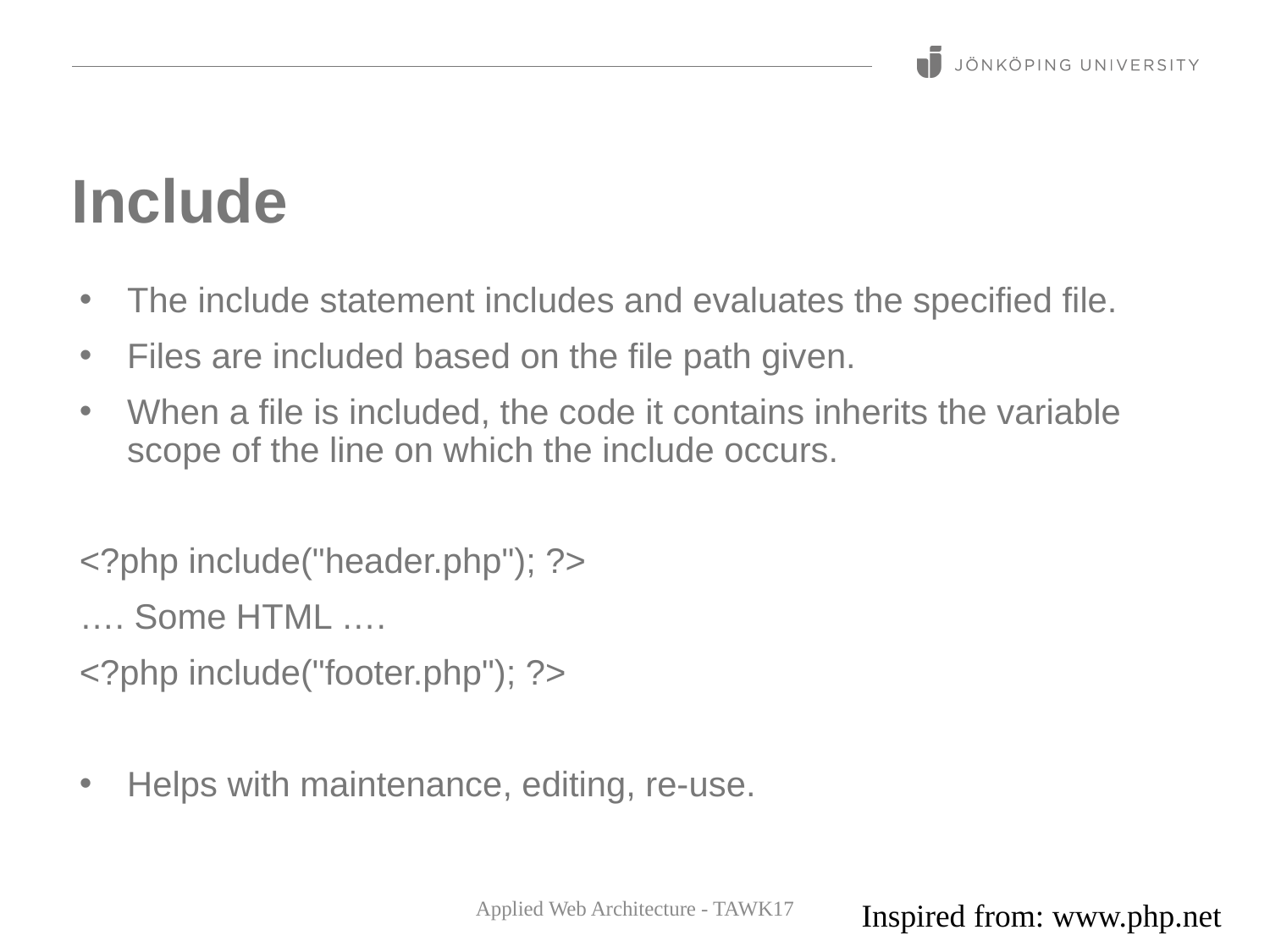

# Include
The include statement includes and evaluates the specified file.
Files are included based on the file path given.
When a file is included, the code it contains inherits the variable scope of the line on which the include occurs.

<?php include("header.php"); ?>
…. Some HTML ….
<?php include("footer.php"); ?>

Helps with maintenance, editing, re-use.
Applied Web Architecture - TAWK17
Inspired from: www.php.net